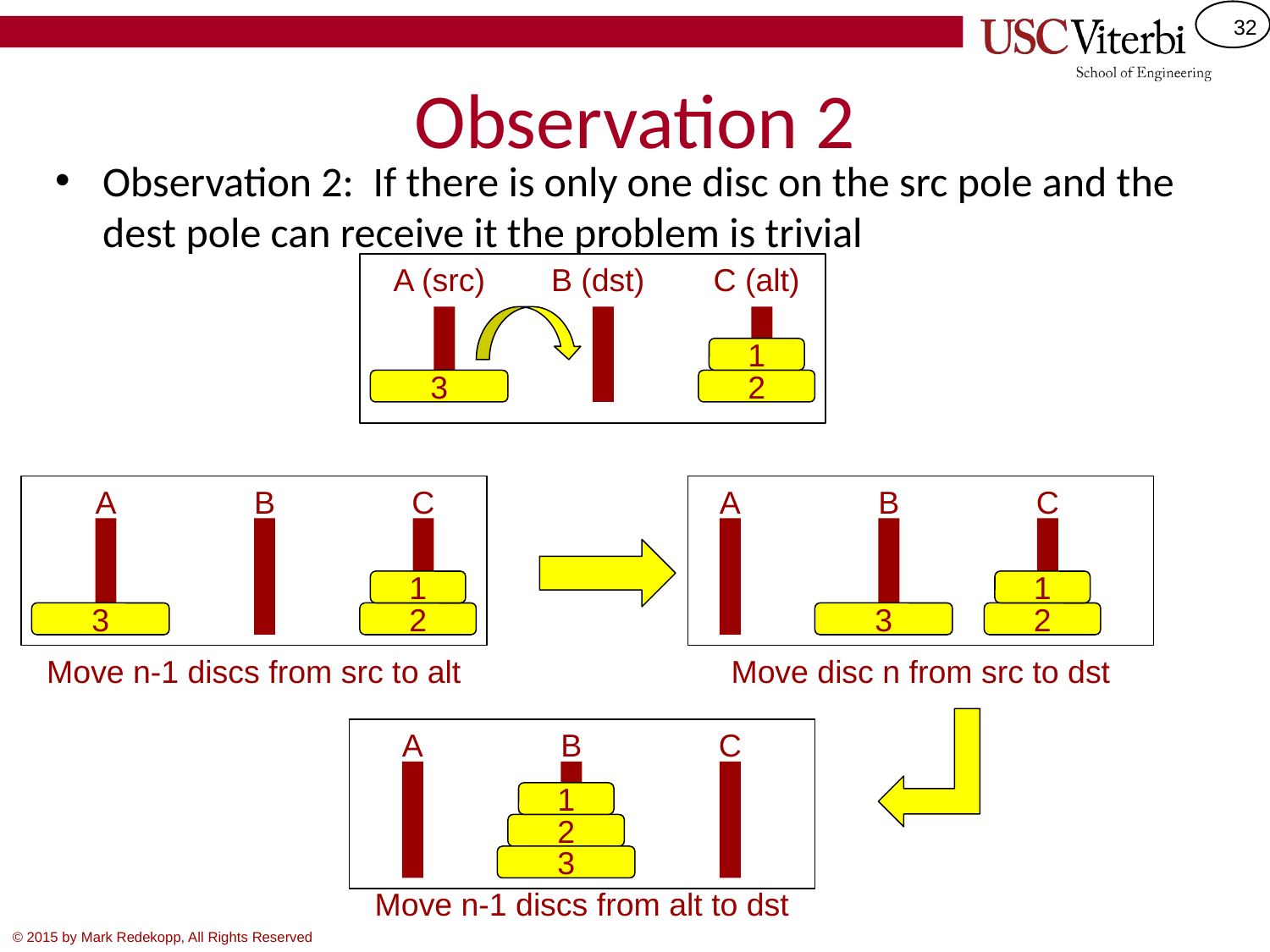

# Observation 2
Observation 2:  If there is only one disc on the src pole and the dest pole can receive it the problem is trivial

A (src)

B (dst)
C (alt)

1
3
2
A

B
C
A

B
C

1
1
3
2
3
2
Move n-1 discs from src to alt
Move disc n from src to dst

A

B
C

1
2
3
Move n-1 discs from alt to dst